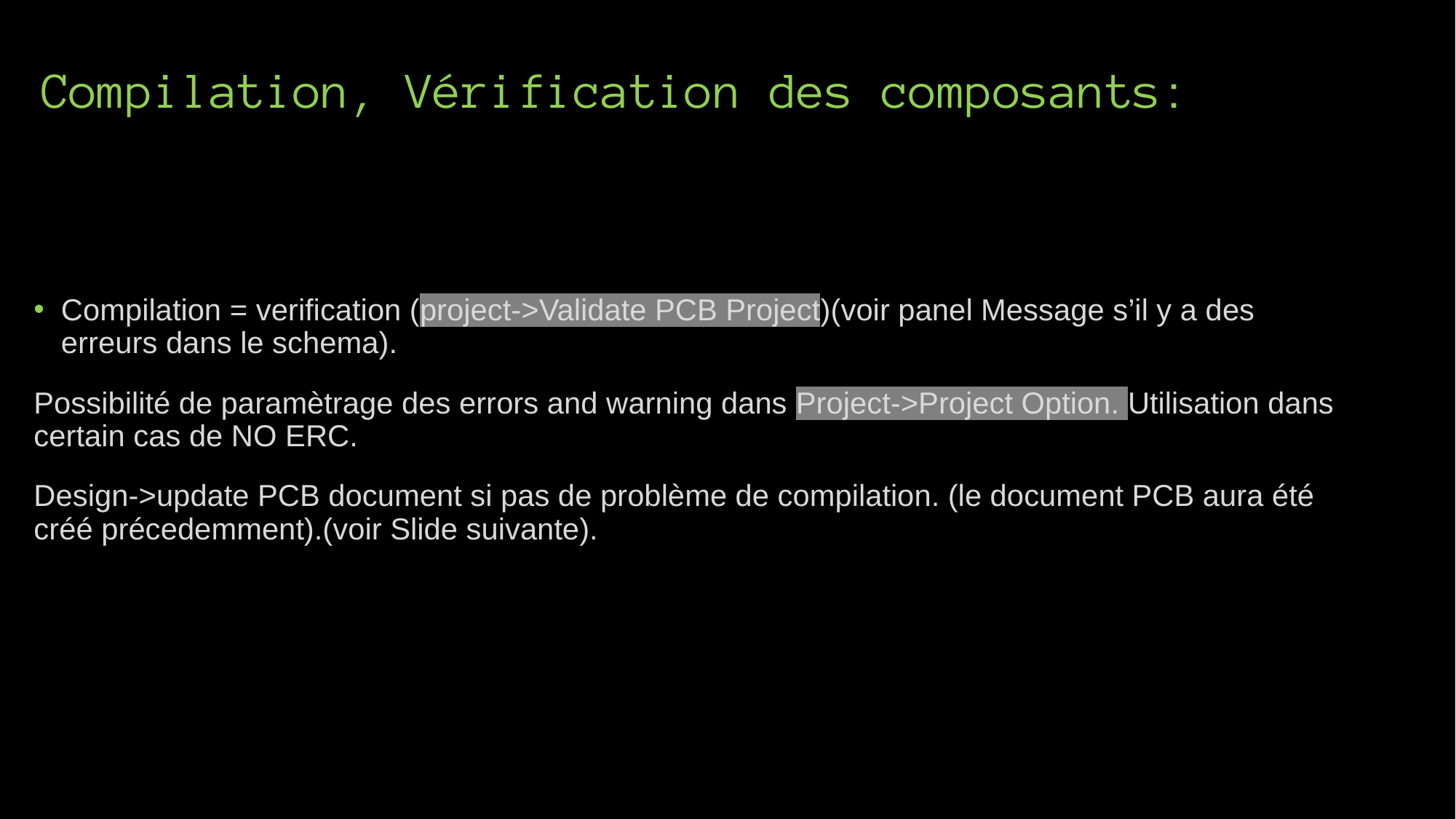

# Compilation, Vérification des composants:
Compilation = verification (project->Validate PCB Project)(voir panel Message s’il y a des erreurs dans le schema).
Possibilité de paramètrage des errors and warning dans Project->Project Option. Utilisation dans certain cas de NO ERC.
Design->update PCB document si pas de problème de compilation. (le document PCB aura été créé précedemment).(voir Slide suivante).